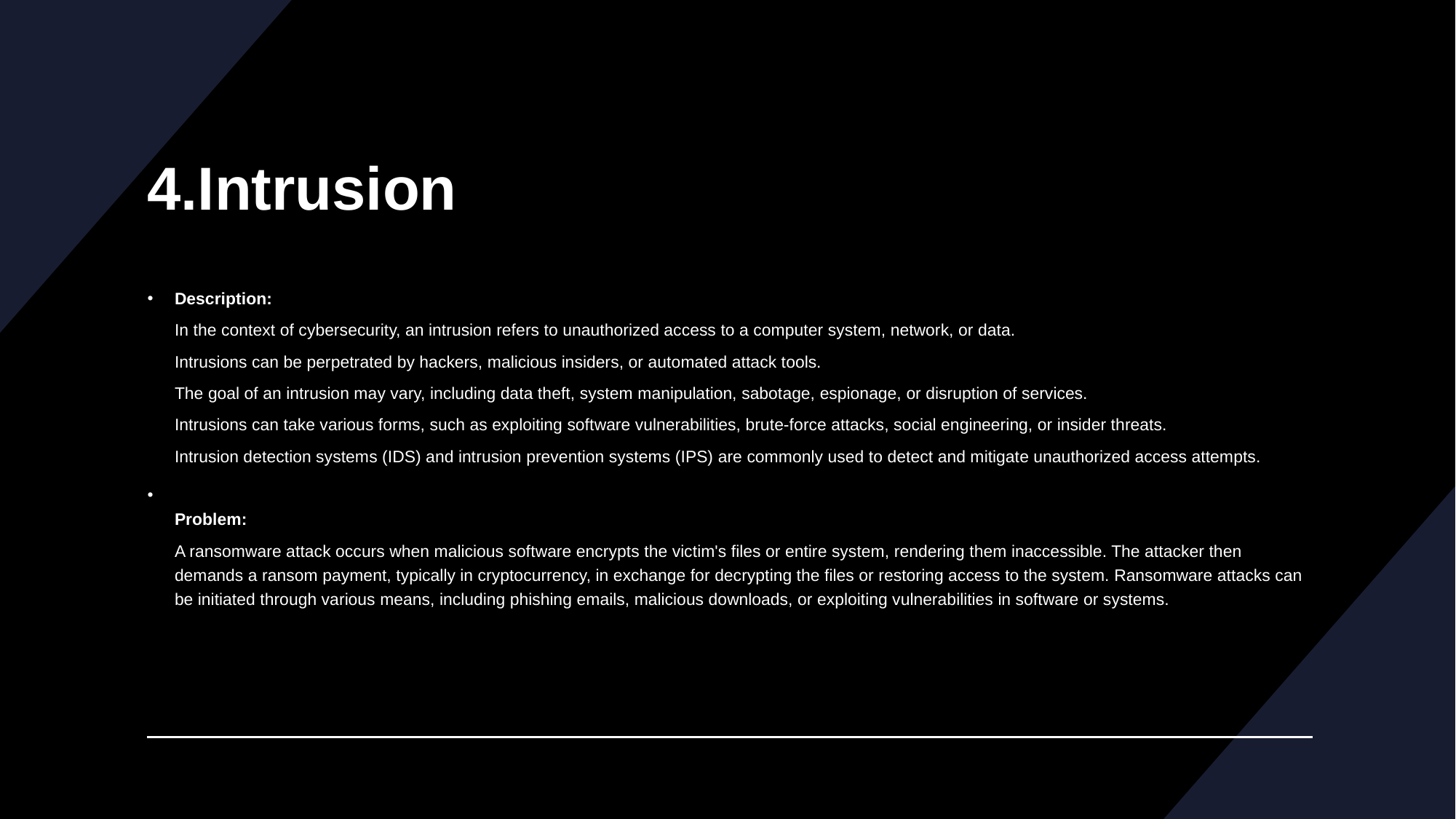

# 4.Intrusion
Description:
In the context of cybersecurity, an intrusion refers to unauthorized access to a computer system, network, or data.
Intrusions can be perpetrated by hackers, malicious insiders, or automated attack tools.
The goal of an intrusion may vary, including data theft, system manipulation, sabotage, espionage, or disruption of services.
Intrusions can take various forms, such as exploiting software vulnerabilities, brute-force attacks, social engineering, or insider threats.
Intrusion detection systems (IDS) and intrusion prevention systems (IPS) are commonly used to detect and mitigate unauthorized access attempts.
Problem:
A ransomware attack occurs when malicious software encrypts the victim's files or entire system, rendering them inaccessible. The attacker then demands a ransom payment, typically in cryptocurrency, in exchange for decrypting the files or restoring access to the system. Ransomware attacks can be initiated through various means, including phishing emails, malicious downloads, or exploiting vulnerabilities in software or systems.